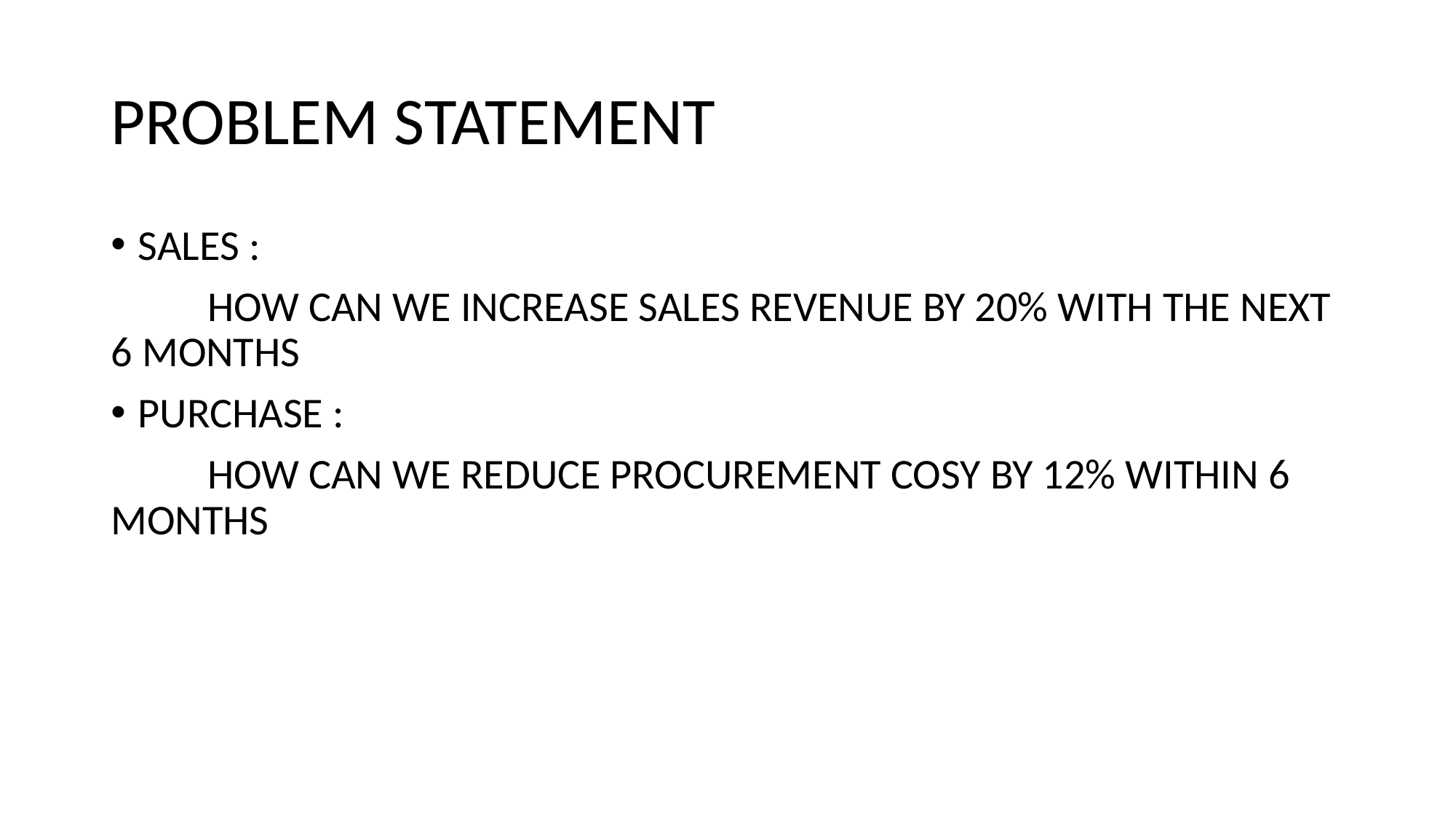

# PROBLEM STATEMENT
SALES :
          HOW CAN WE INCREASE SALES REVENUE BY 20% WITH THE NEXT 6 MONTHS
PURCHASE :
          HOW CAN WE REDUCE PROCUREMENT COSY BY 12% WITHIN 6 MONTHS